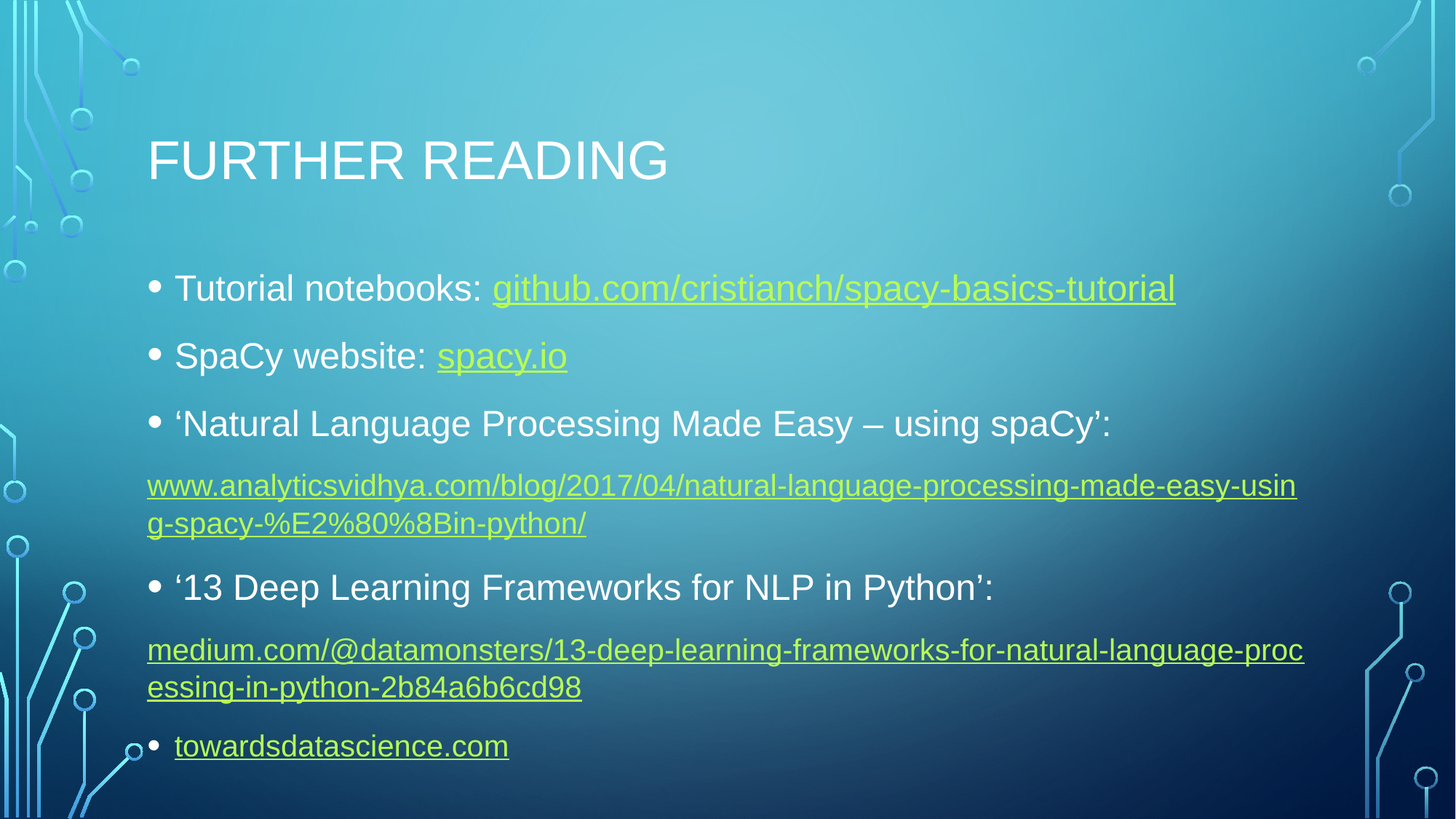

# Further reading
Tutorial notebooks: github.com/cristianch/spacy-basics-tutorial
SpaCy website: spacy.io
‘Natural Language Processing Made Easy – using spaCy’:
www.analyticsvidhya.com/blog/2017/04/natural-language-processing-made-easy-using-spacy-%E2%80%8Bin-python/
‘13 Deep Learning Frameworks for NLP in Python’:
medium.com/@datamonsters/13-deep-learning-frameworks-for-natural-language-processing-in-python-2b84a6b6cd98
towardsdatascience.com